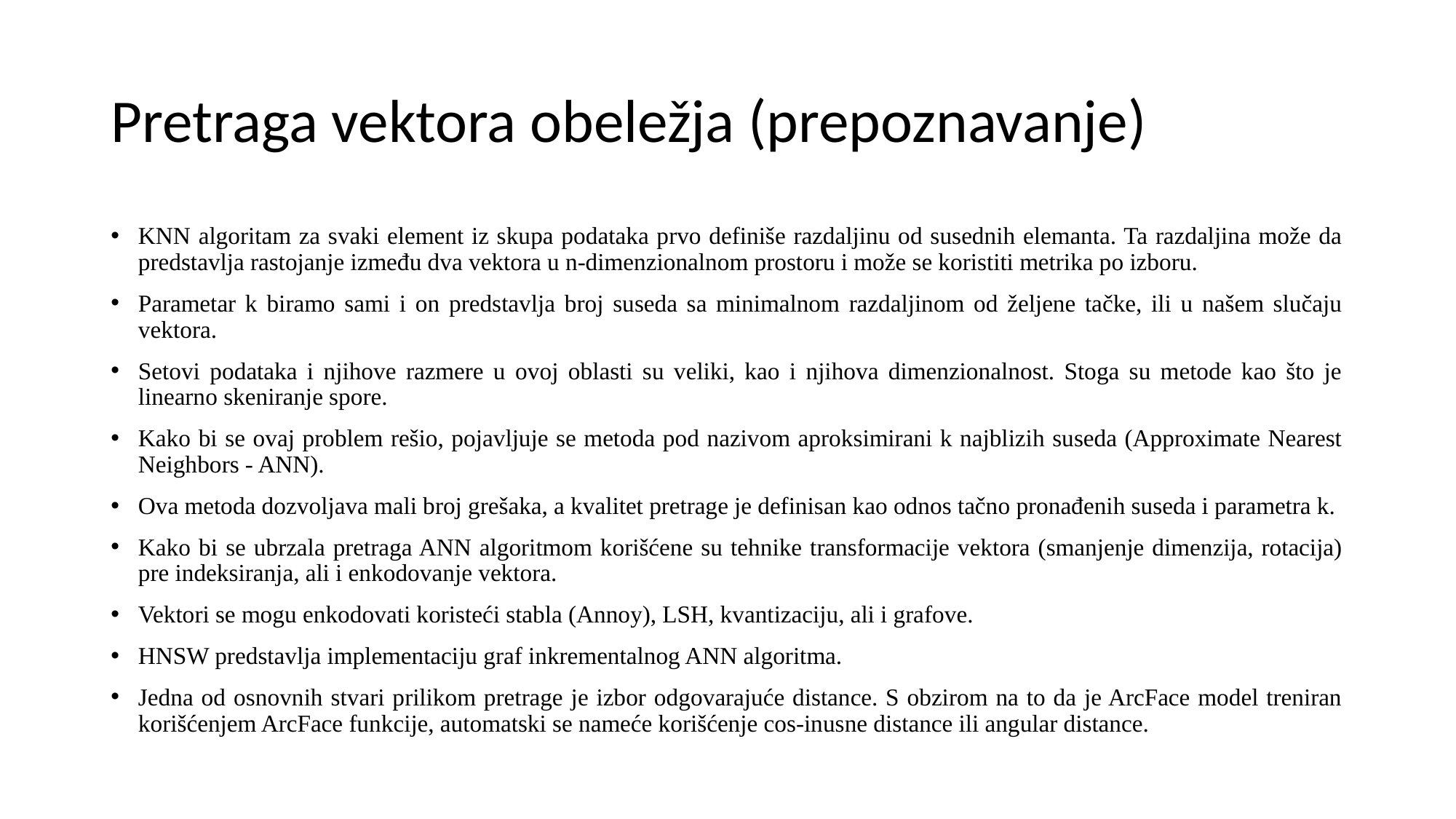

# Pretraga vektora obeležja (prepoznavanje)
KNN algoritam za svaki element iz skupa podataka prvo definiše razdaljinu od susednih elemanta. Ta razdaljina može da predstavlja rastojanje između dva vektora u n-dimenzionalnom prostoru i može se koristiti metrika po izboru.
Parametar k biramo sami i on predstavlja broj suseda sa minimalnom razdaljinom od željene tačke, ili u našem slučaju vektora.
Setovi podataka i njihove razmere u ovoj oblasti su veliki, kao i njihova dimenzionalnost. Stoga su metode kao što je linearno skeniranje spore.
Kako bi se ovaj problem rešio, pojavljuje se metoda pod nazivom aproksimirani k najblizih suseda (Approximate Nearest Neighbors - ANN).
Ova metoda dozvoljava mali broj grešaka, a kvalitet pretrage je definisan kao odnos tačno pronađenih suseda i parametra k.
Kako bi se ubrzala pretraga ANN algoritmom korišćene su tehnike transformacije vektora (smanjenje dimenzija, rotacija) pre indeksiranja, ali i enkodovanje vektora.
Vektori se mogu enkodovati koristeći stabla (Annoy), LSH, kvantizaciju, ali i grafove.
HNSW predstavlja implementaciju graf inkrementalnog ANN algoritma.
Jedna od osnovnih stvari prilikom pretrage je izbor odgovarajuće distance. S obzirom na to da je ArcFace model treniran korišćenjem ArcFace funkcije, automatski se nameće korišćenje cos-inusne distance ili angular distance.